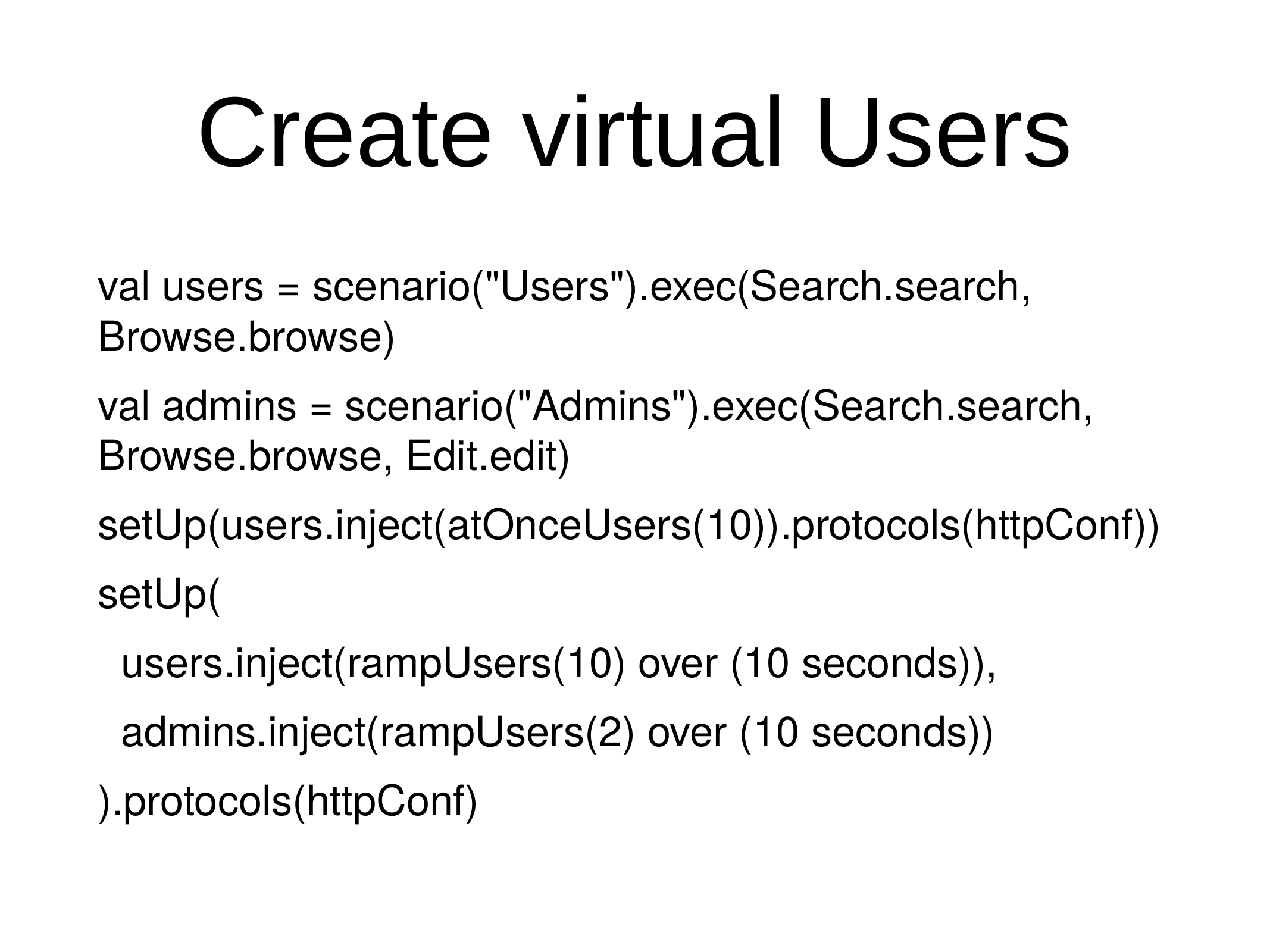

# Create virtual Users
val users = scenario("Users").exec(Search.search, Browse.browse)
val admins = scenario("Admins").exec(Search.search, Browse.browse, Edit.edit)
setUp(users.inject(atOnceUsers(10)).protocols(httpConf))
setUp(
  users.inject(rampUsers(10) over (10 seconds)),
  admins.inject(rampUsers(2) over (10 seconds))
).protocols(httpConf)